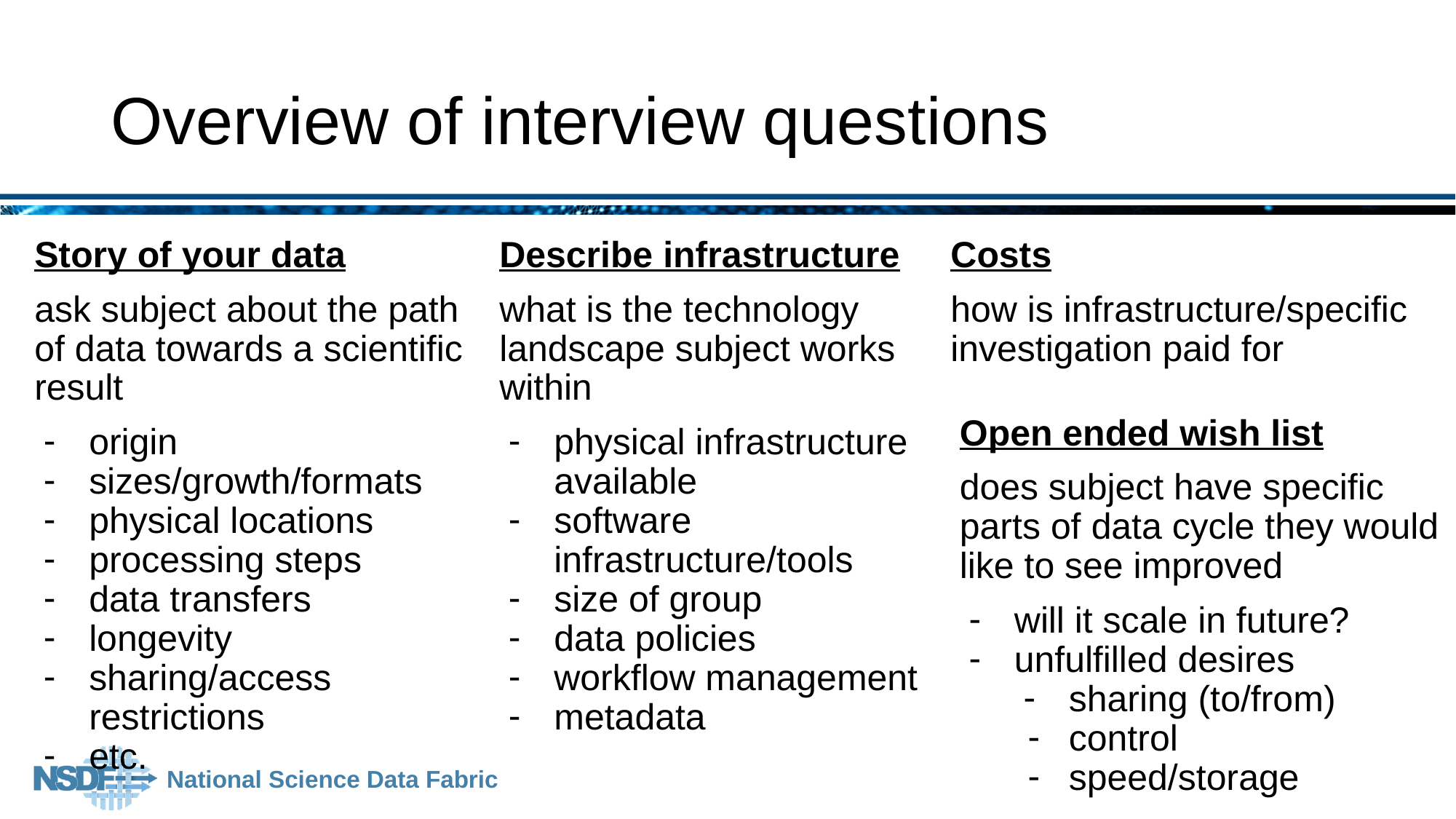

# Overview of interview questions
Story of your data
ask subject about the path of data towards a scientific result
origin
sizes/growth/formats
physical locations
processing steps
data transfers
longevity
sharing/access restrictions
etc.
Describe infrastructure
what is the technology landscape subject works within
physical infrastructure available
software infrastructure/tools
size of group
data policies
workflow management
metadata
Costs
how is infrastructure/specific investigation paid for
Open ended wish list
does subject have specific parts of data cycle they would like to see improved
will it scale in future?
unfulfilled desires
sharing (to/from)
control
speed/storage